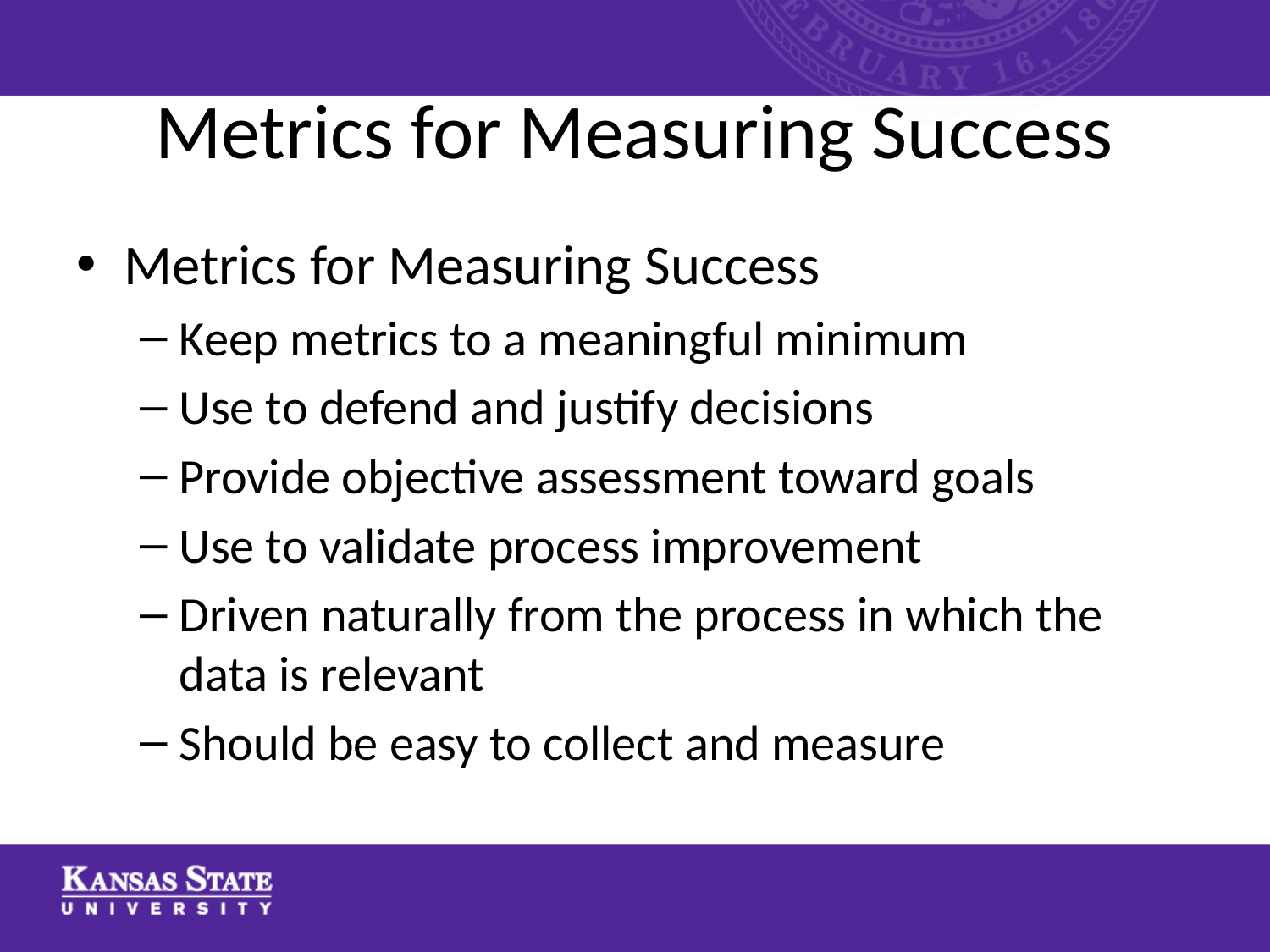

# Metrics for Measuring Success
Metrics for Measuring Success
Keep metrics to a meaningful minimum
Use to defend and justify decisions
Provide objective assessment toward goals
Use to validate process improvement
Driven naturally from the process in which the data is relevant
Should be easy to collect and measure